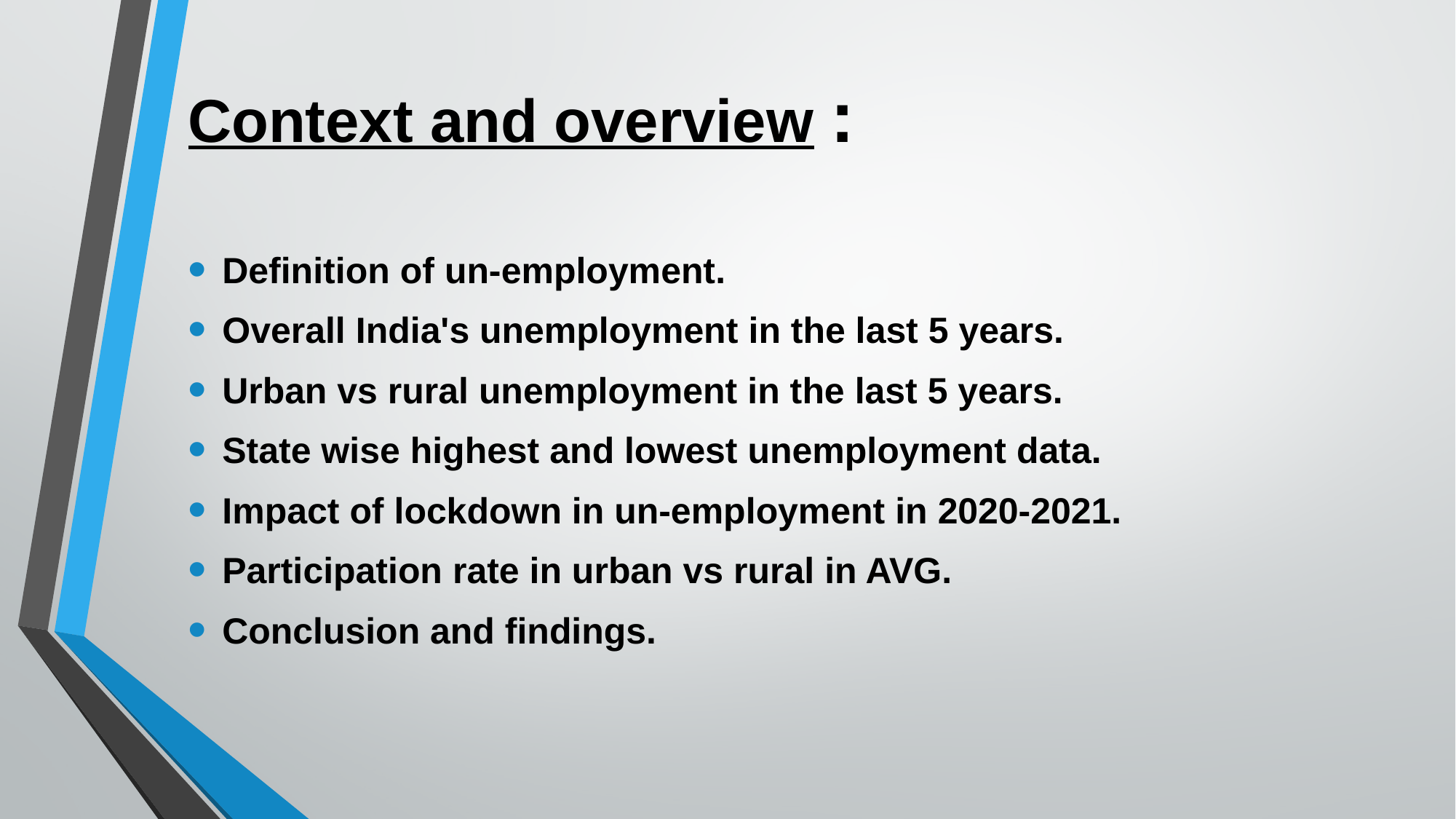

# Context and overview :
Definition of un-employment.
Overall India's unemployment in the last 5 years.
Urban vs rural unemployment in the last 5 years.
State wise highest and lowest unemployment data.
Impact of lockdown in un-employment in 2020-2021.
Participation rate in urban vs rural in AVG.
Conclusion and findings.